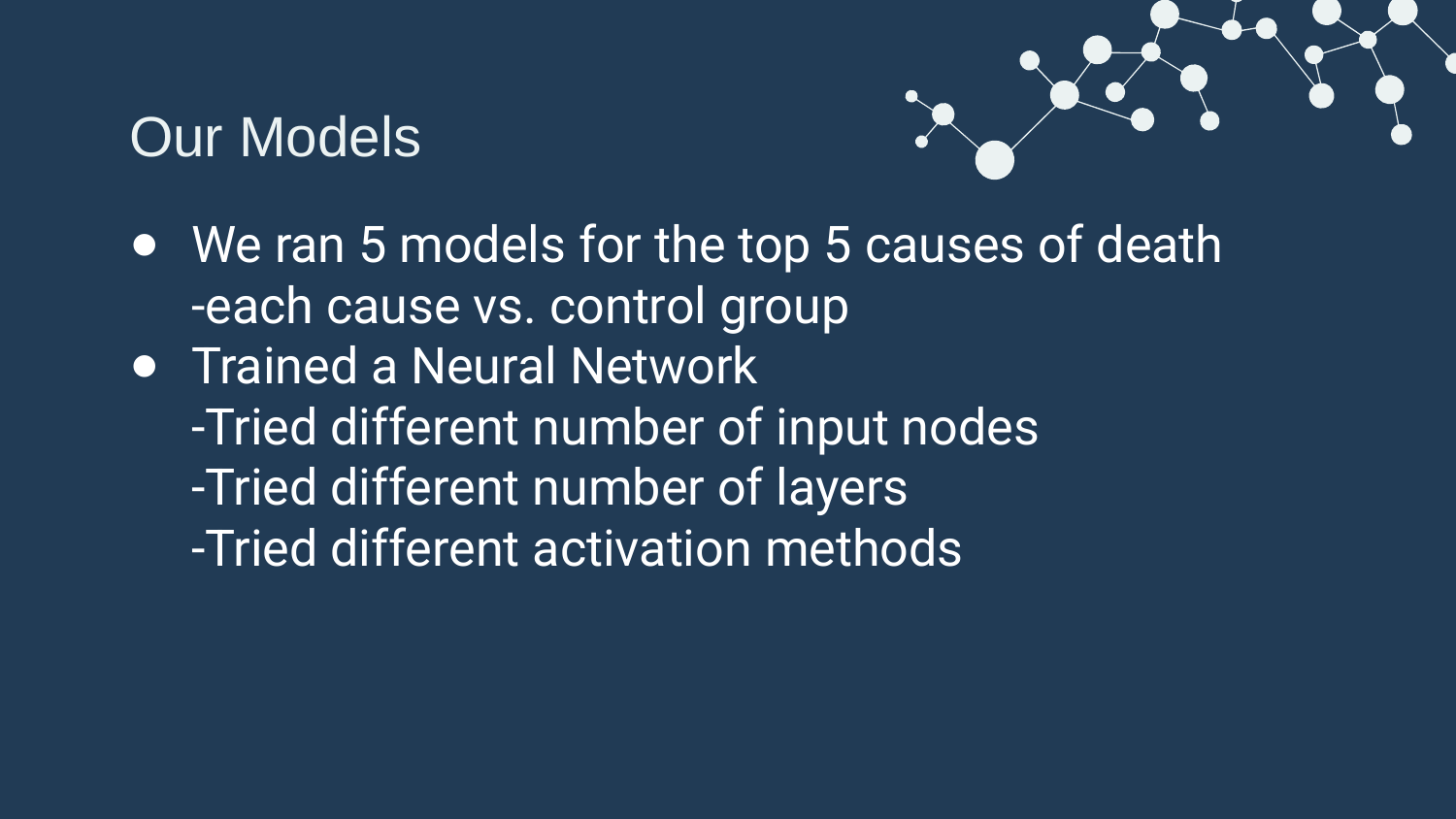

# Our Models
We ran 5 models for the top 5 causes of death
-each cause vs. control group
Trained a Neural Network
-Tried different number of input nodes
-Tried different number of layers
-Tried different activation methods